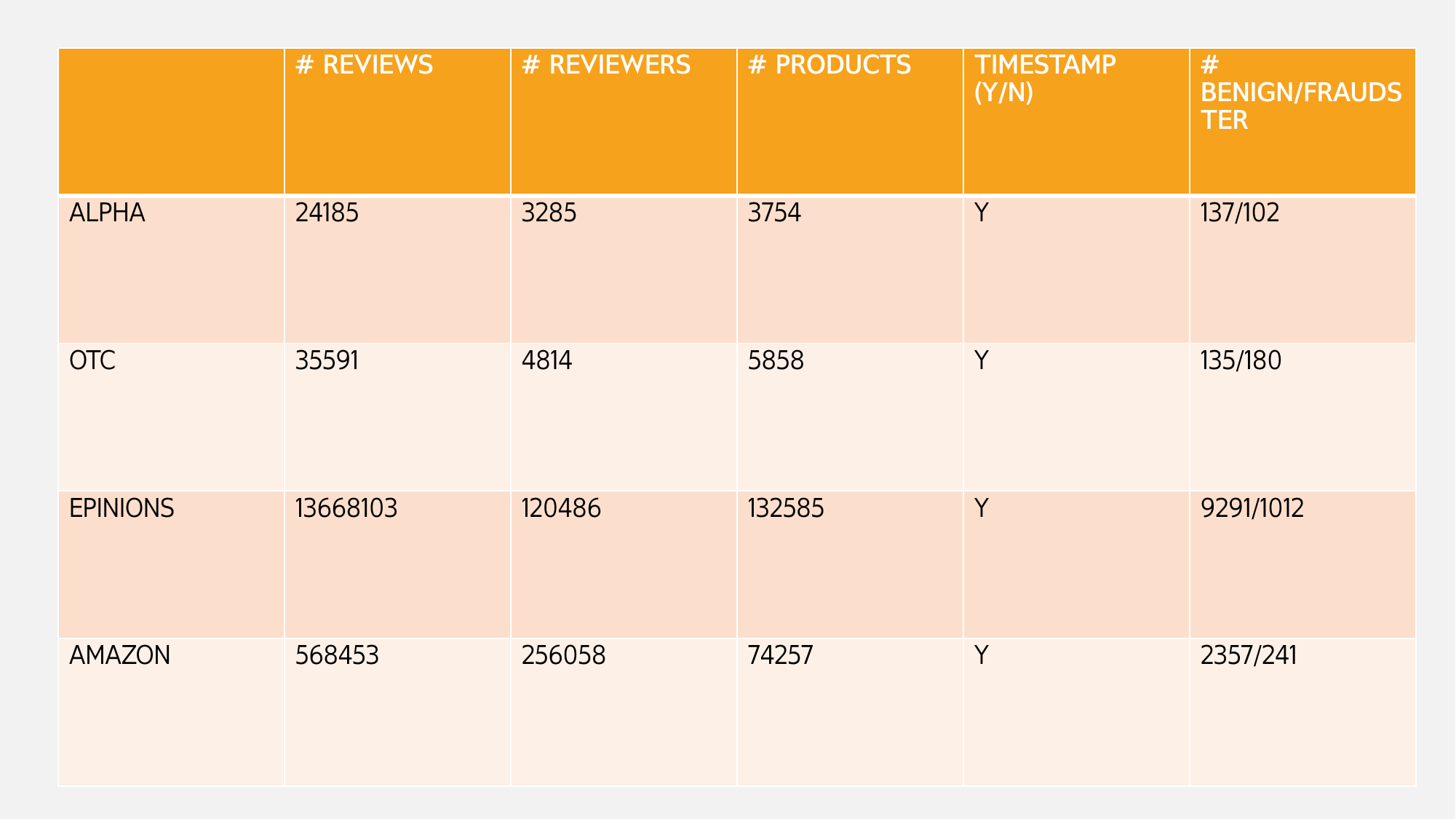

|  | # REVIEWS | # REVIEWERS | # PRODUCTS | TIMESTAMP (Y/N) | # BENIGN/FRAUDSTER |
| --- | --- | --- | --- | --- | --- |
| ALPHA | 24185 | 3285 | 3754 | Y | 137/102 |
| OTC | 35591 | 4814 | 5858 | Y | 135/180 |
| EPINIONS | 13668103 | 120486 | 132585 | Y | 9291/1012 |
| AMAZON | 568453 | 256058 | 74257 | Y | 2357/241 |